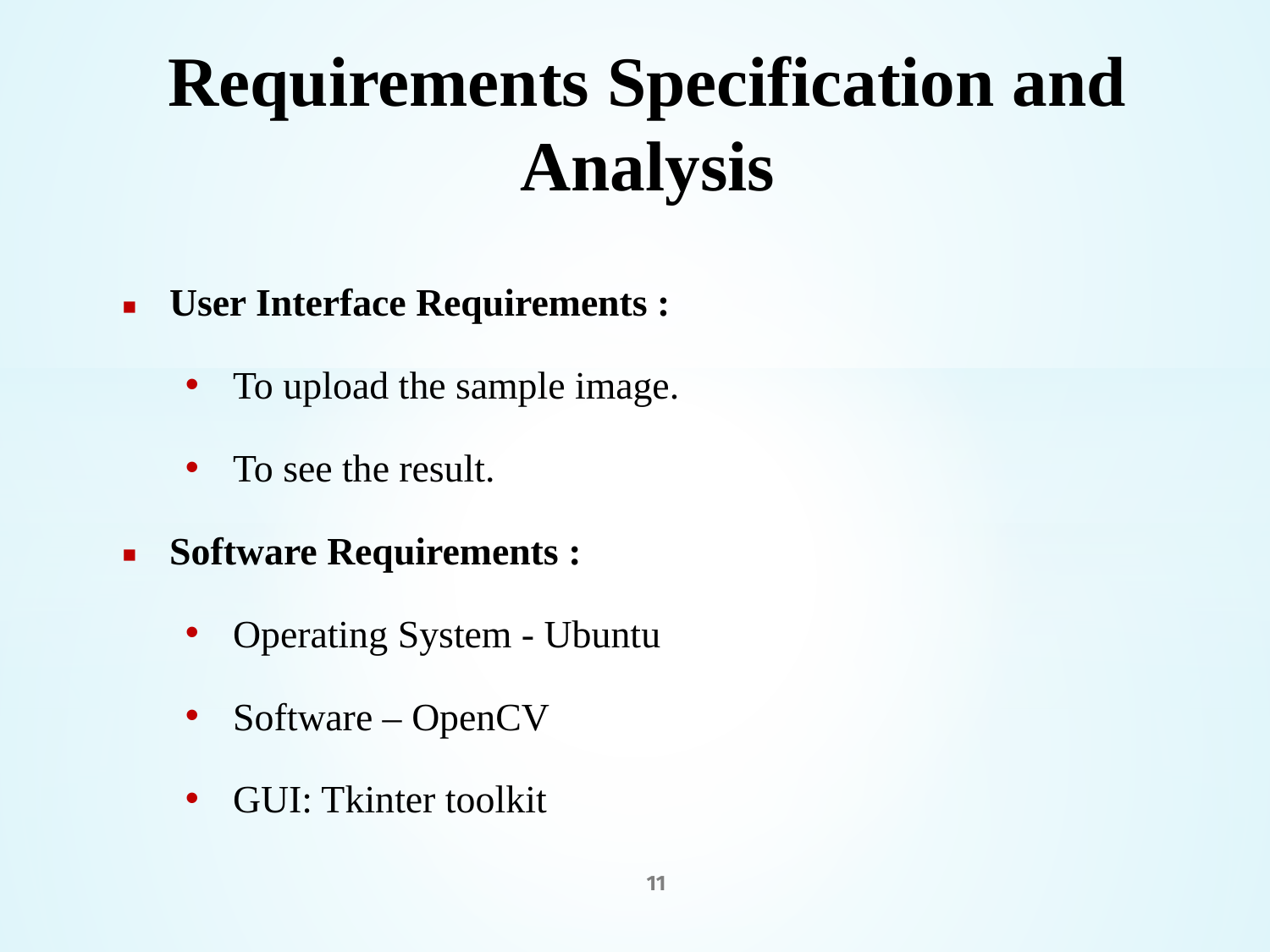

# Requirements Specification and Analysis
User Interface Requirements :
To upload the sample image.
To see the result.
Software Requirements :
Operating System - Ubuntu
Software – OpenCV
GUI: Tkinter toolkit

11